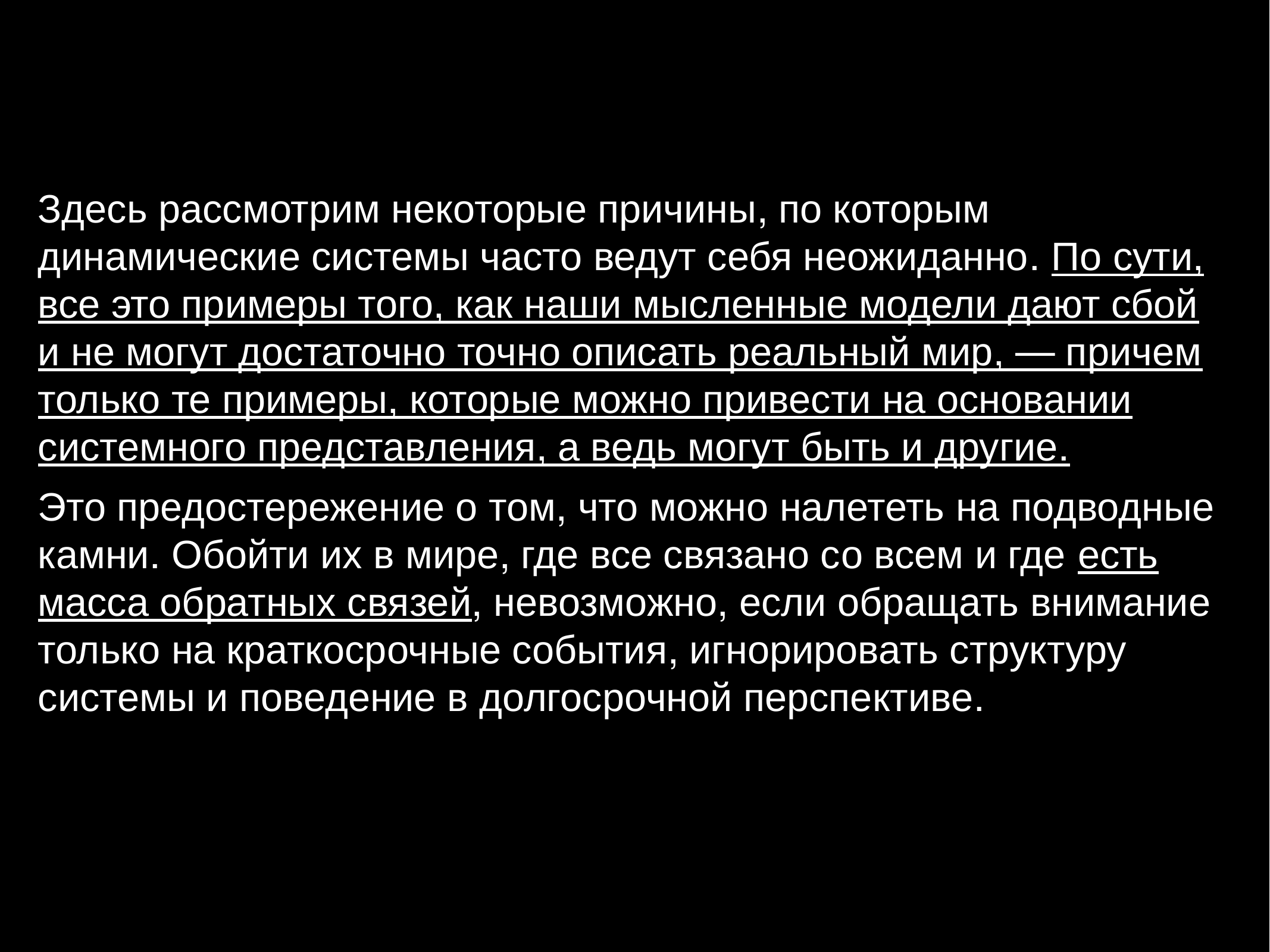

10
Здесь рассмотрим некоторые причины, по которым динамические системы часто ведут себя неожиданно. По сути, все это примеры того, как наши мысленные модели дают сбой и не могут достаточно точно описать реальный мир, — причем только те примеры, которые можно привести на основании системного представления, а ведь могут быть и другие.
Это предостережение о том, что можно налететь на подводные камни. Обойти их в мире, где все связано со всем и где есть масса обратных связей, невозможно, если обращать внимание только на краткосрочные события, игнорировать структуру системы и поведение в долгосрочной перспективе.